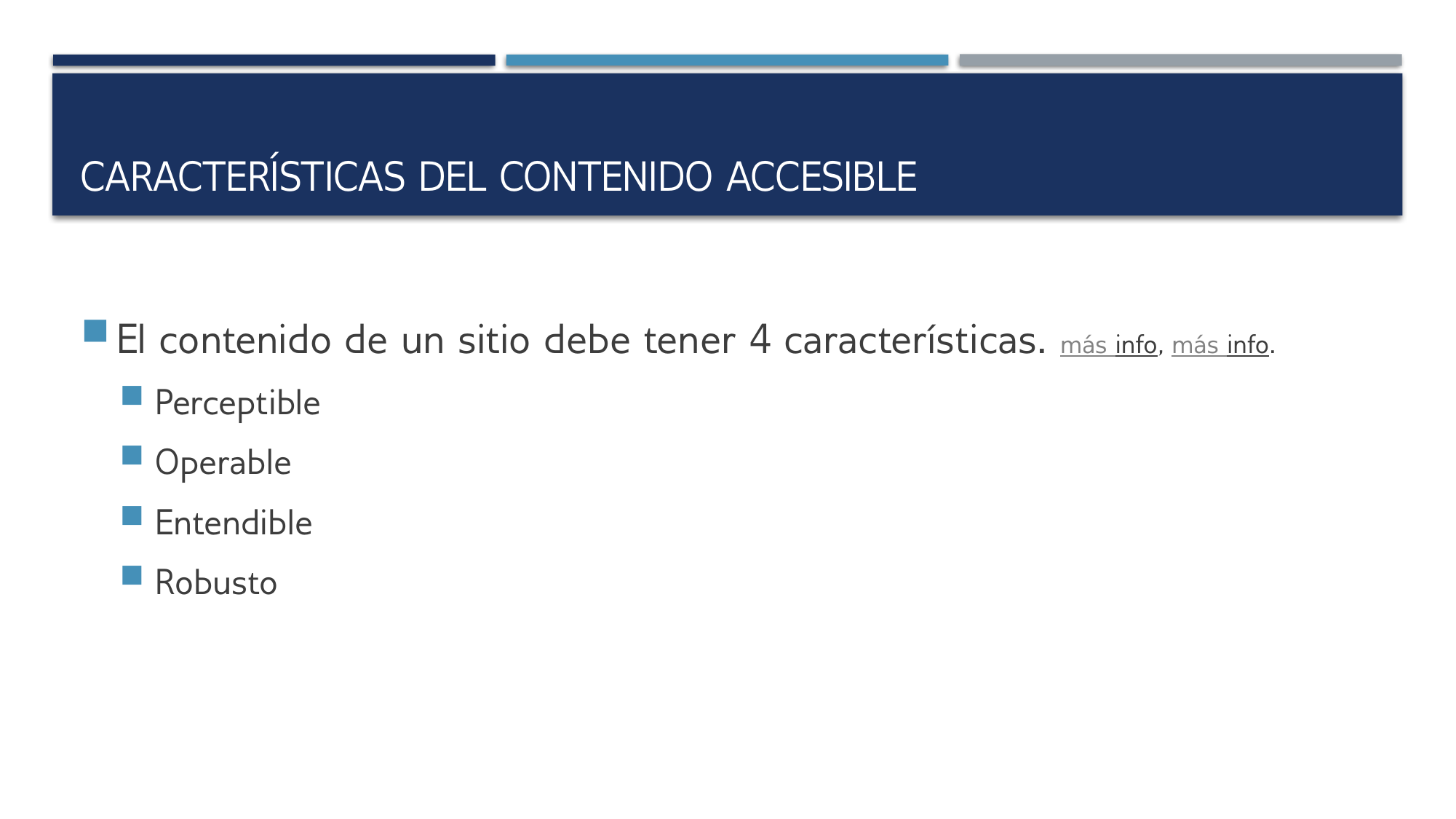

# Características del contenido accesible
El contenido de un sitio debe tener 4 características. más info, más info.
Perceptible
Operable
Entendible
Robusto